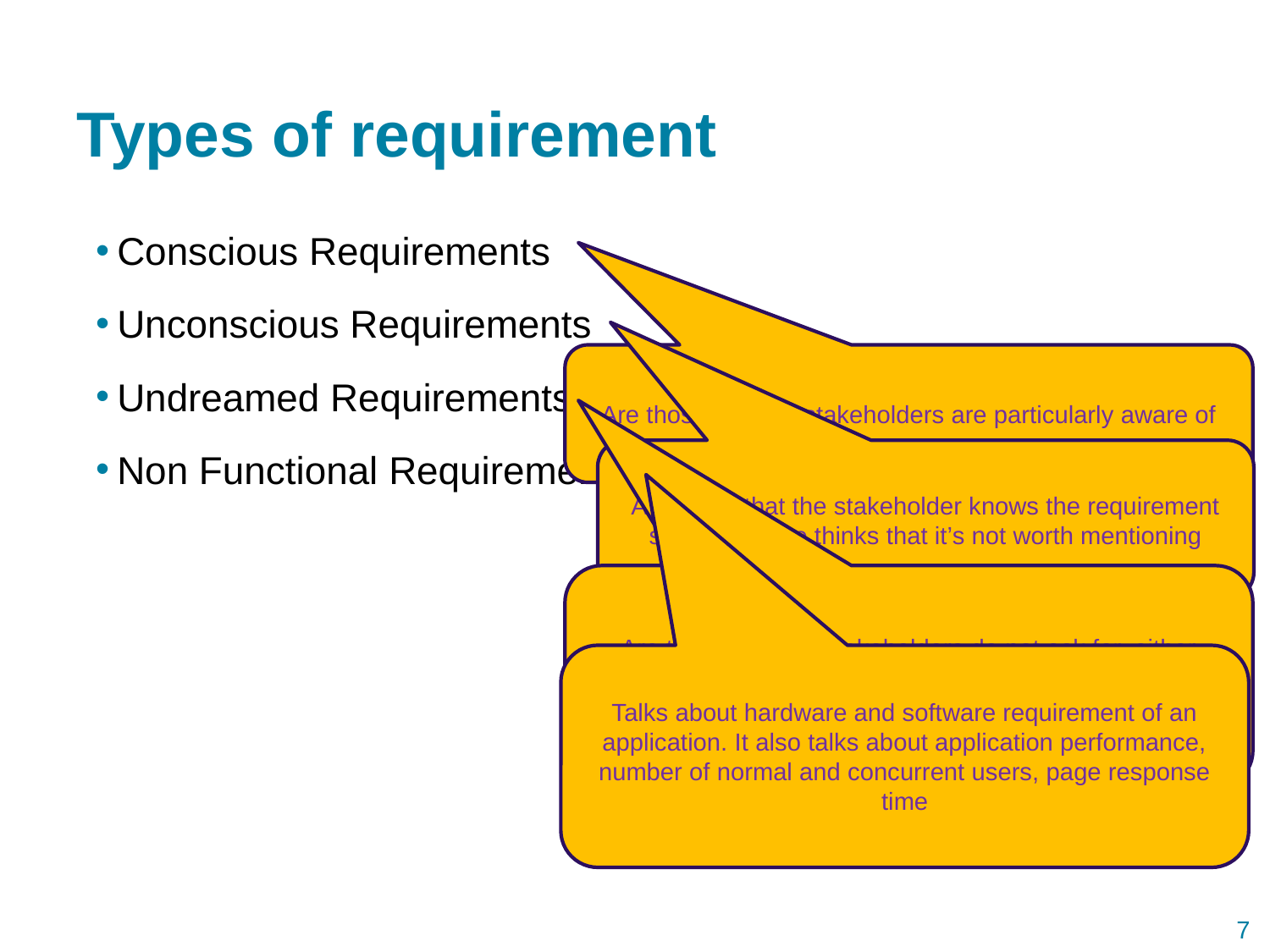

# Types of requirement
Conscious Requirements
Unconscious Requirements
Undreamed Requirements
Non Functional Requirements
Are those that the stakeholders are particularly aware of
What else?
Are those that the stakeholder knows the requirement so well that he thinks that it’s not worth mentioning
Are those that the stakeholders do not ask for, either because he thinks they are not possible or because they are new ideas that have occurred to them
Talks about hardware and software requirement of an application. It also talks about application performance, number of normal and concurrent users, page response time
7